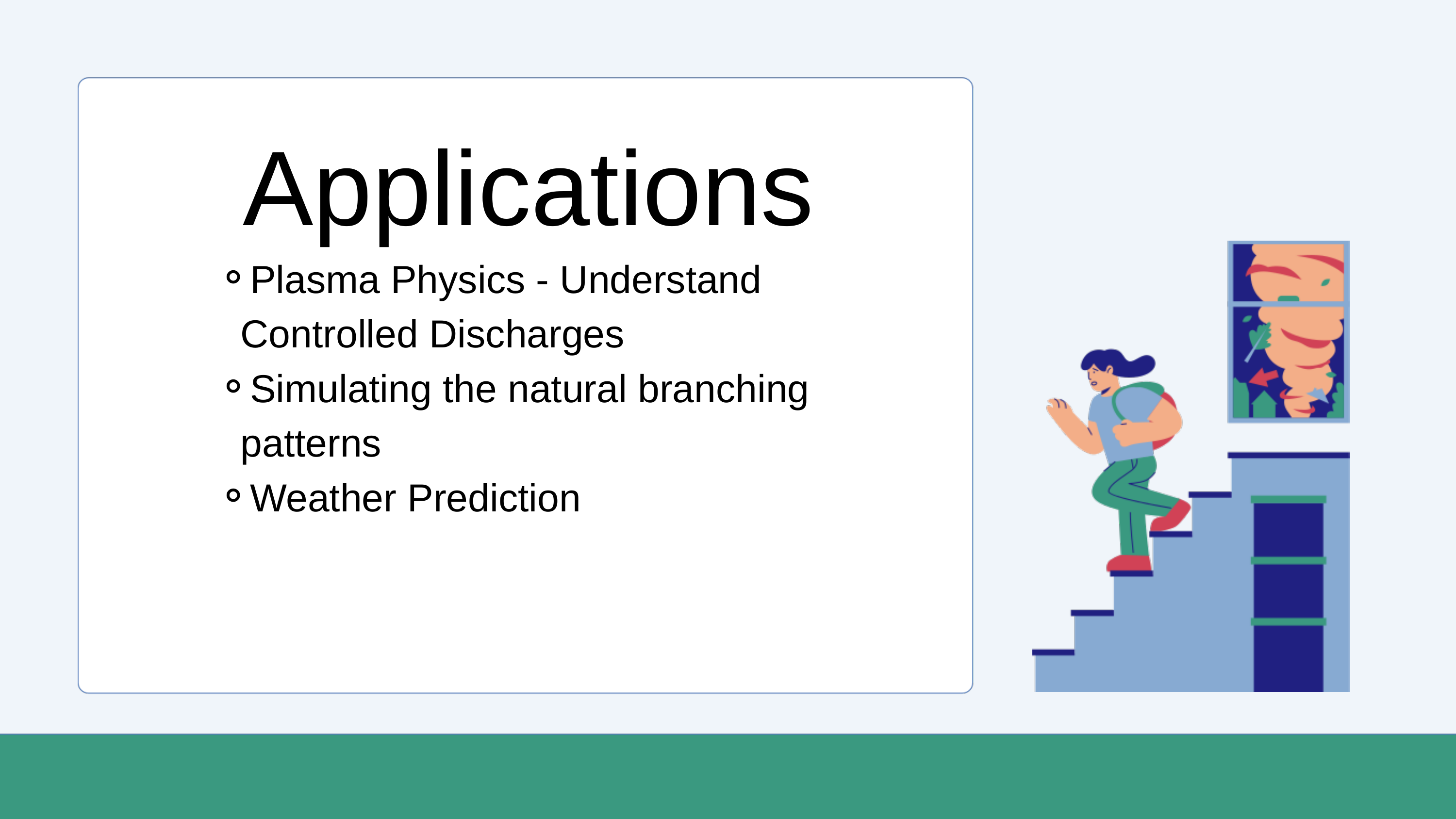

Applications

Plasma Physics - Understand Controlled Discharges
Simulating the natural branching patterns
Weather Prediction